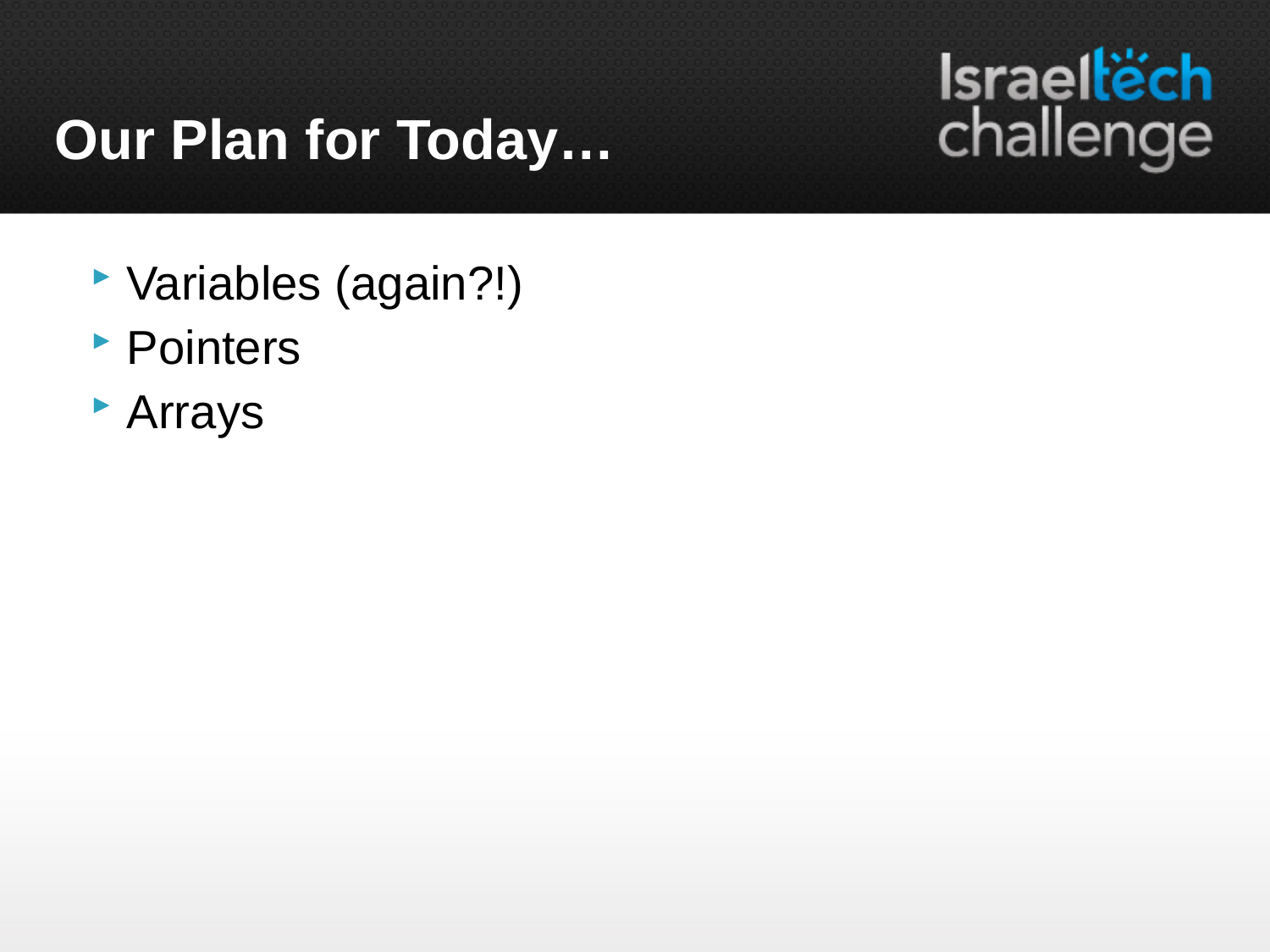

# Our Plan for Today…
Variables (again?!)
Pointers
Arrays